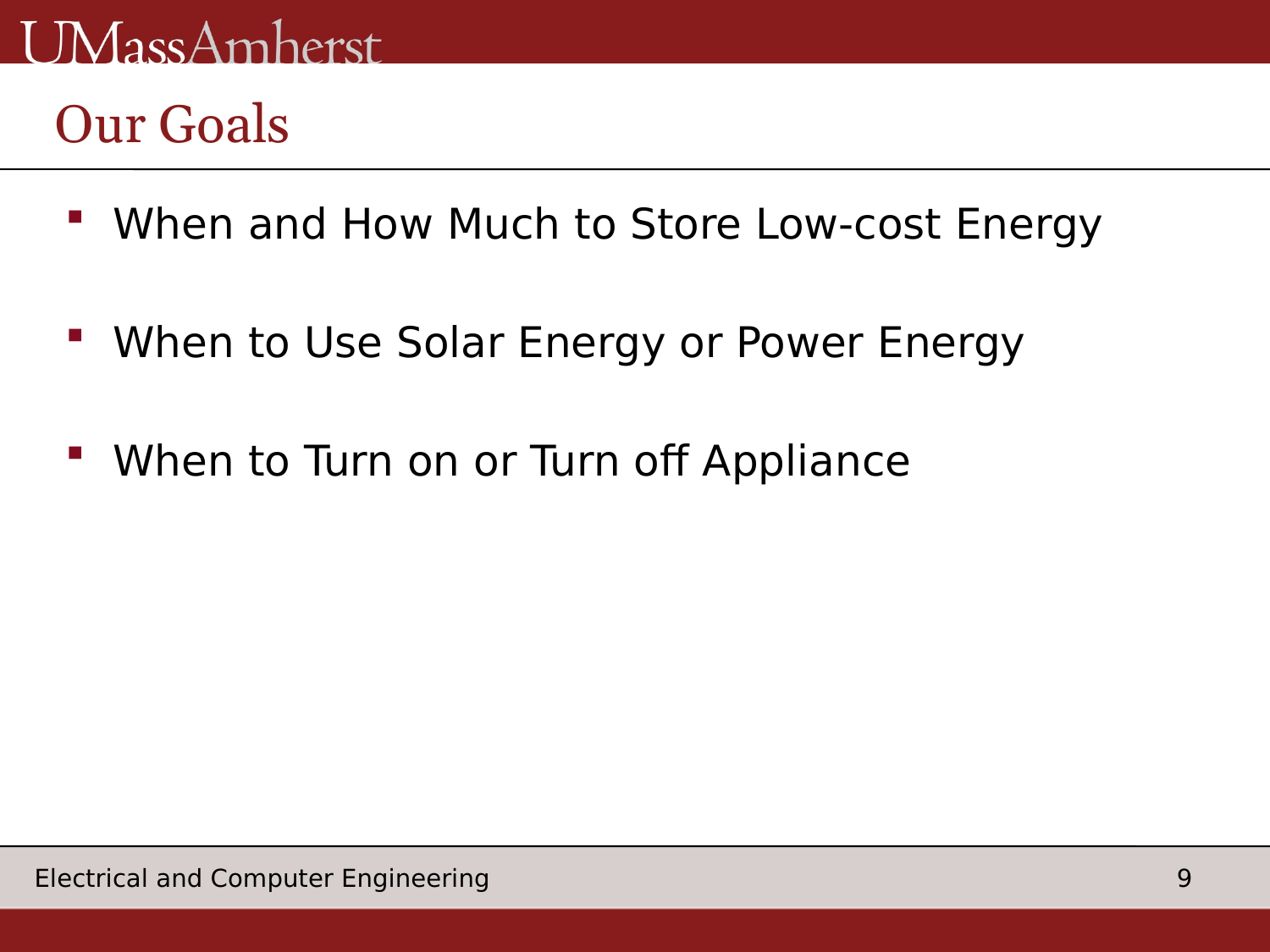

# Our Goals
When and How Much to Store Low-cost Energy

When to Use Solar Energy or Power Energy

When to Turn on or Turn off Appliance